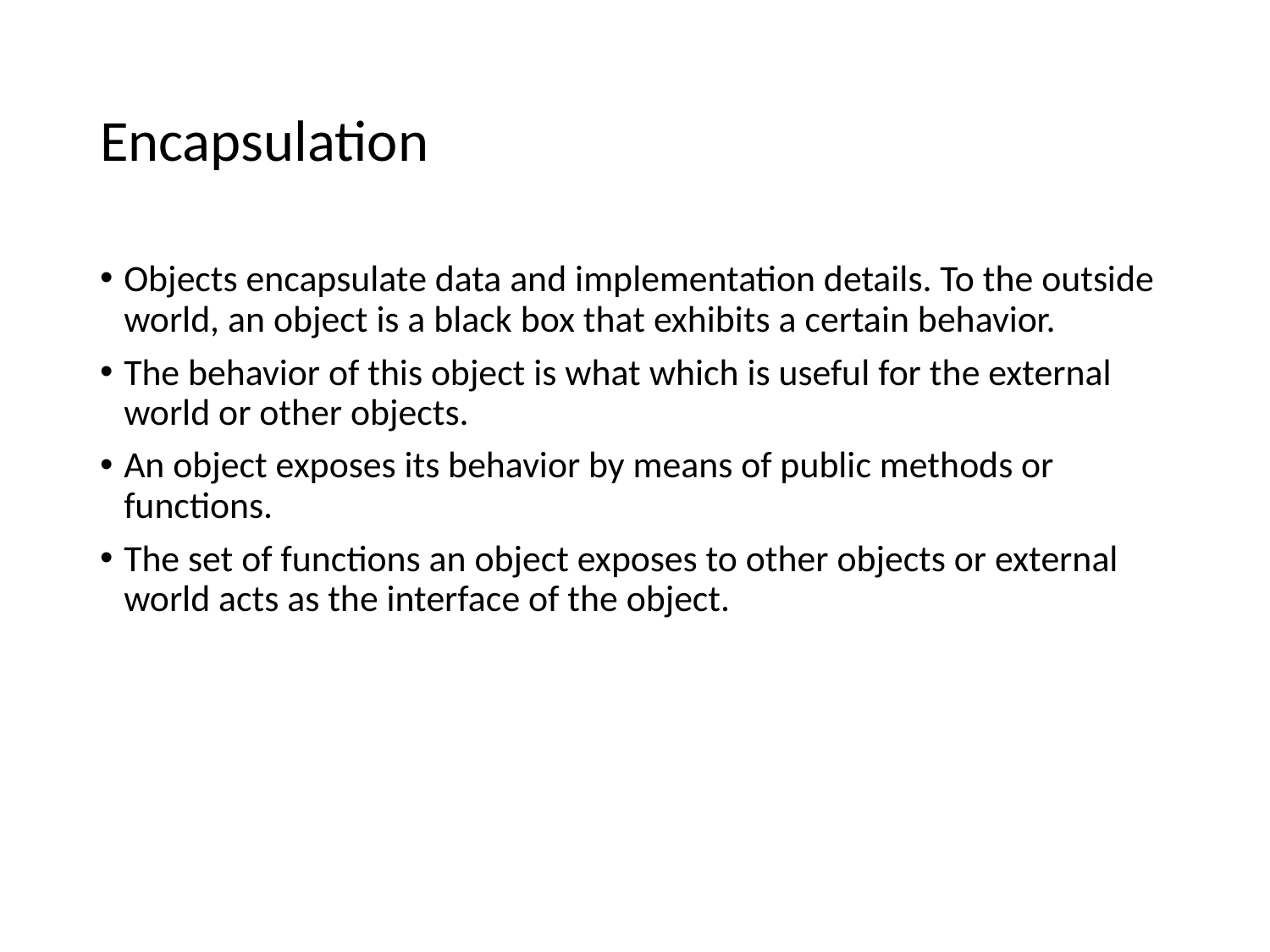

# Encapsulation
Objects encapsulate data and implementation details. To the outside world, an object is a black box that exhibits a certain behavior.
The behavior of this object is what which is useful for the external world or other objects.
An object exposes its behavior by means of public methods or functions.
The set of functions an object exposes to other objects or external world acts as the interface of the object.